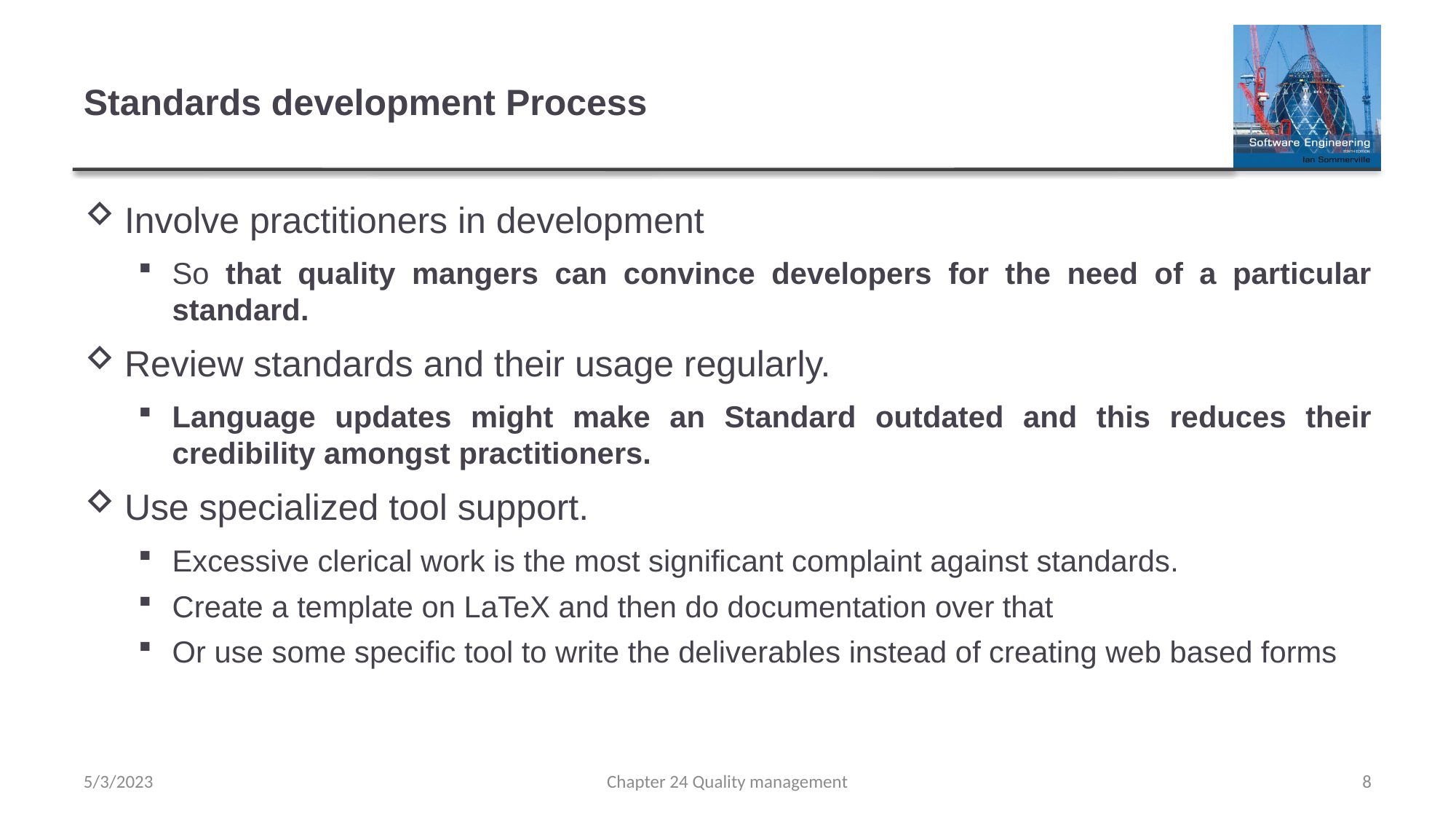

# Standards development Process
Involve practitioners in development
So that quality mangers can convince developers for the need of a particular standard.
Review standards and their usage regularly.
Language updates might make an Standard outdated and this reduces their credibility amongst practitioners.
Use specialized tool support.
Excessive clerical work is the most significant complaint against standards.
Create a template on LaTeX and then do documentation over that
Or use some specific tool to write the deliverables instead of creating web based forms
5/3/2023
Chapter 24 Quality management
8